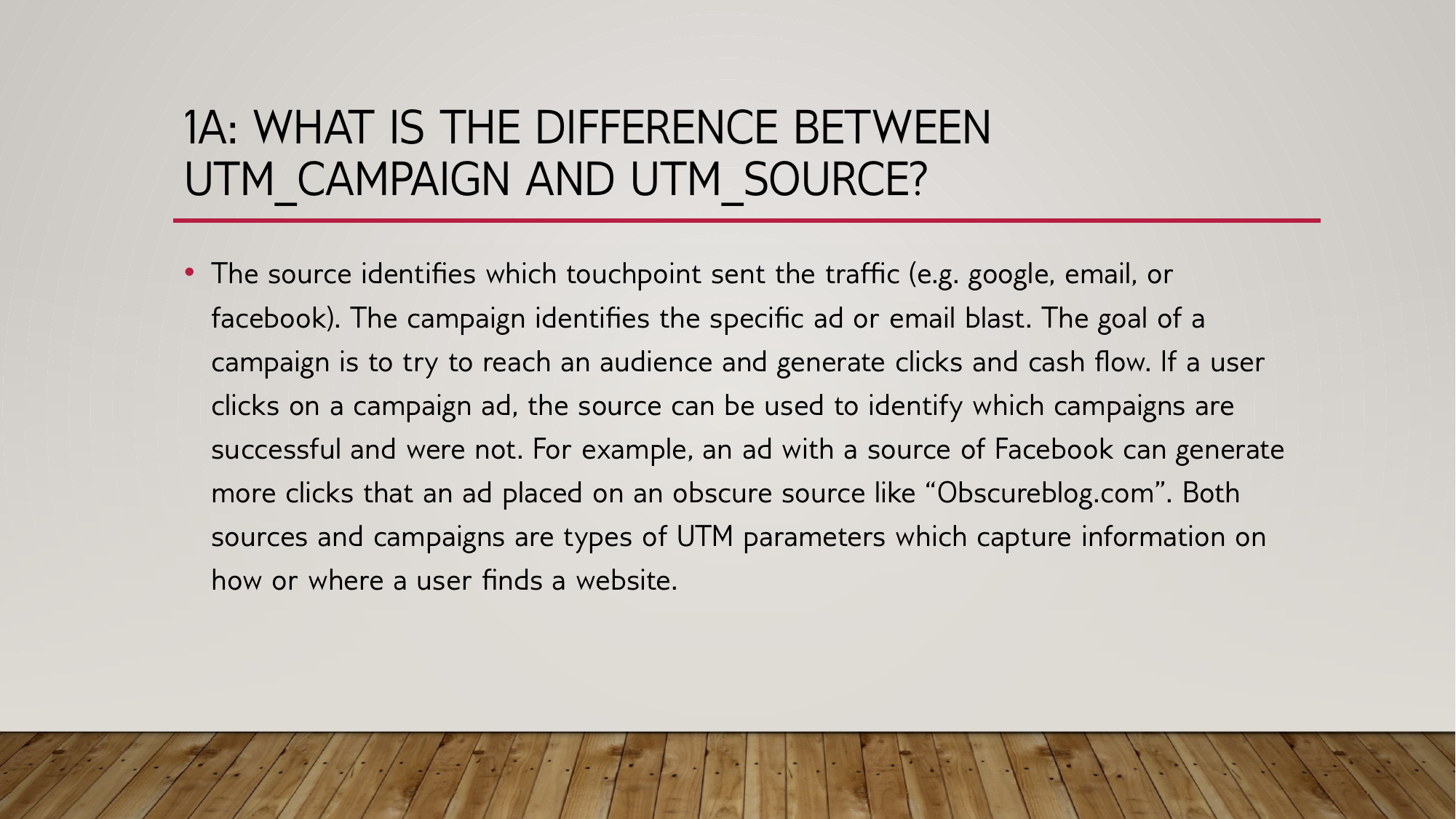

# 1A: What is the difference between utm_campaign and UTM_source?
The source identifies which touchpoint sent the traffic (e.g. google, email, or facebook). The campaign identifies the specific ad or email blast. The goal of a campaign is to try to reach an audience and generate clicks and cash flow. If a user clicks on a campaign ad, the source can be used to identify which campaigns are successful and were not. For example, an ad with a source of Facebook can generate more clicks that an ad placed on an obscure source like “Obscureblog.com”. Both sources and campaigns are types of UTM parameters which capture information on how or where a user finds a website.